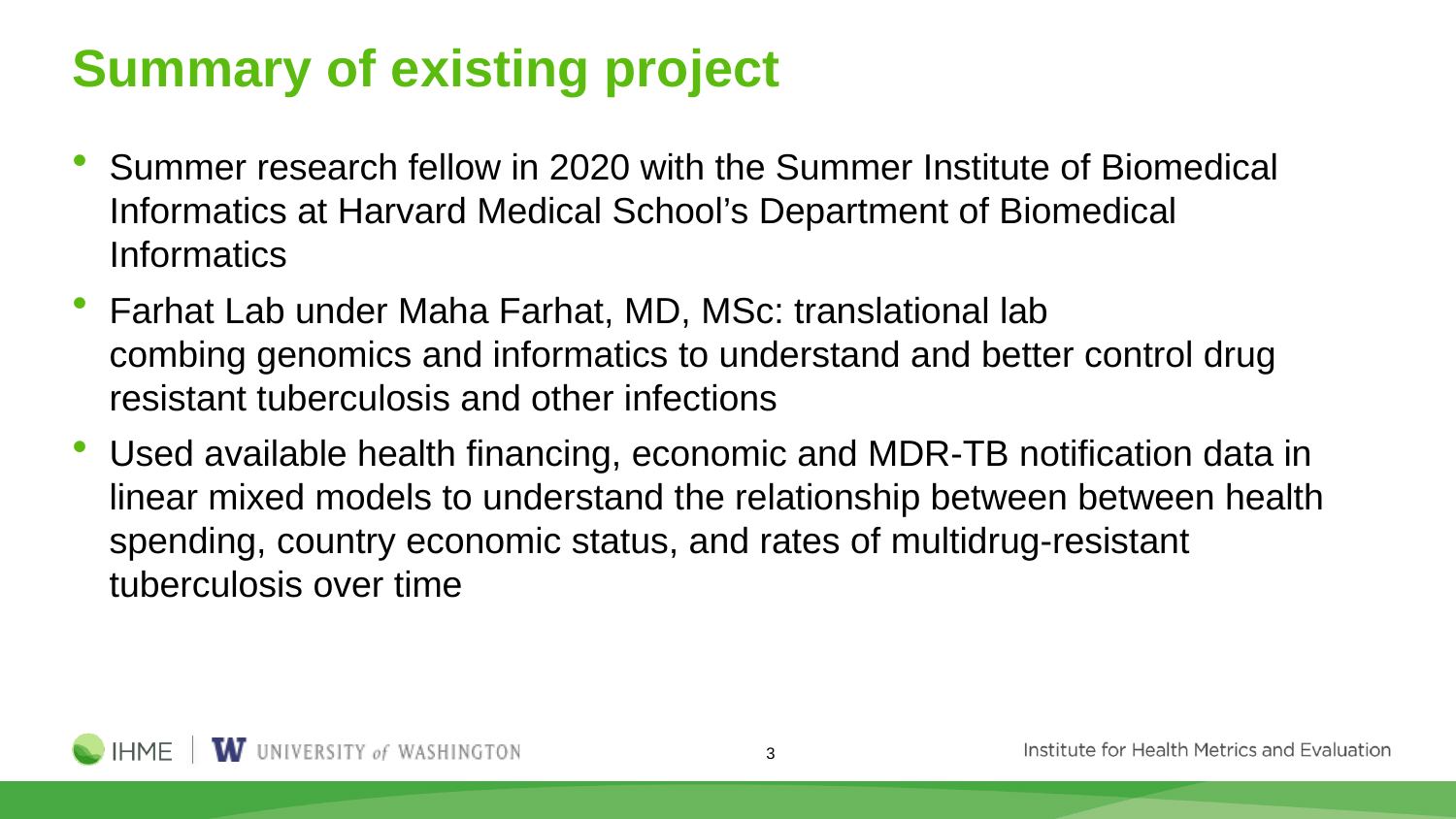

# Summary of existing project
Summer research fellow in 2020 with the Summer Institute of Biomedical Informatics at Harvard Medical School’s Department of Biomedical Informatics
Farhat Lab under Maha Farhat, MD, MSc: translational lab combing genomics and informatics to understand and better control drug resistant tuberculosis and other infections
Used available health financing, economic and MDR-TB notification data in linear mixed models to understand the relationship between between health spending, country economic status, and rates of multidrug-resistant tuberculosis over time
3